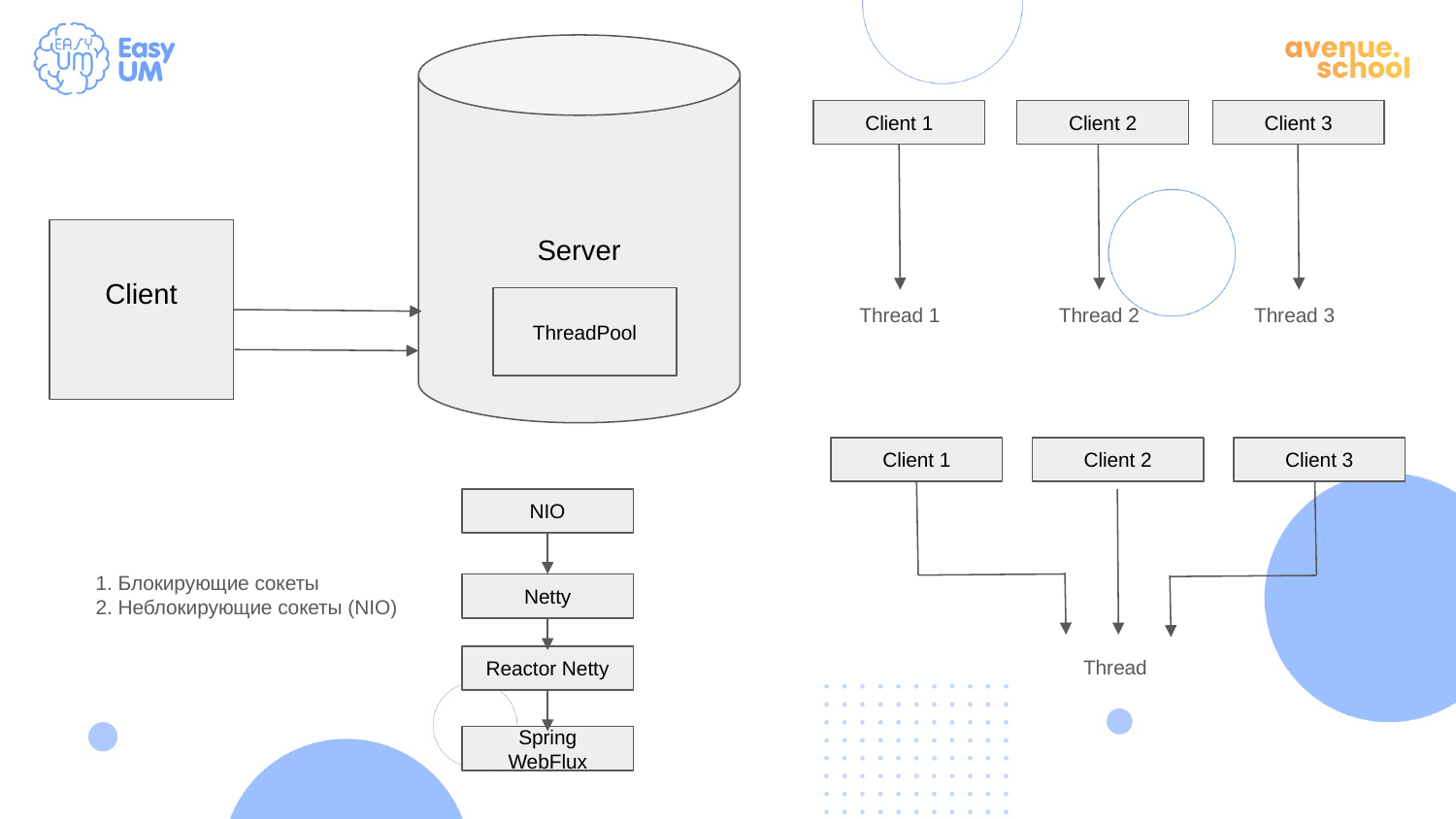

Server
Client 1
Client 2
Client 3
Client

ThreadPool
Thread 1
Thread 2
Thread 3
Client 1
Client 2
Client 3
NIO
1. Блокирующие сокеты
2. Неблокирующие сокеты (NIO)
Netty
Thread
Reactor Netty
Spring WebFlux